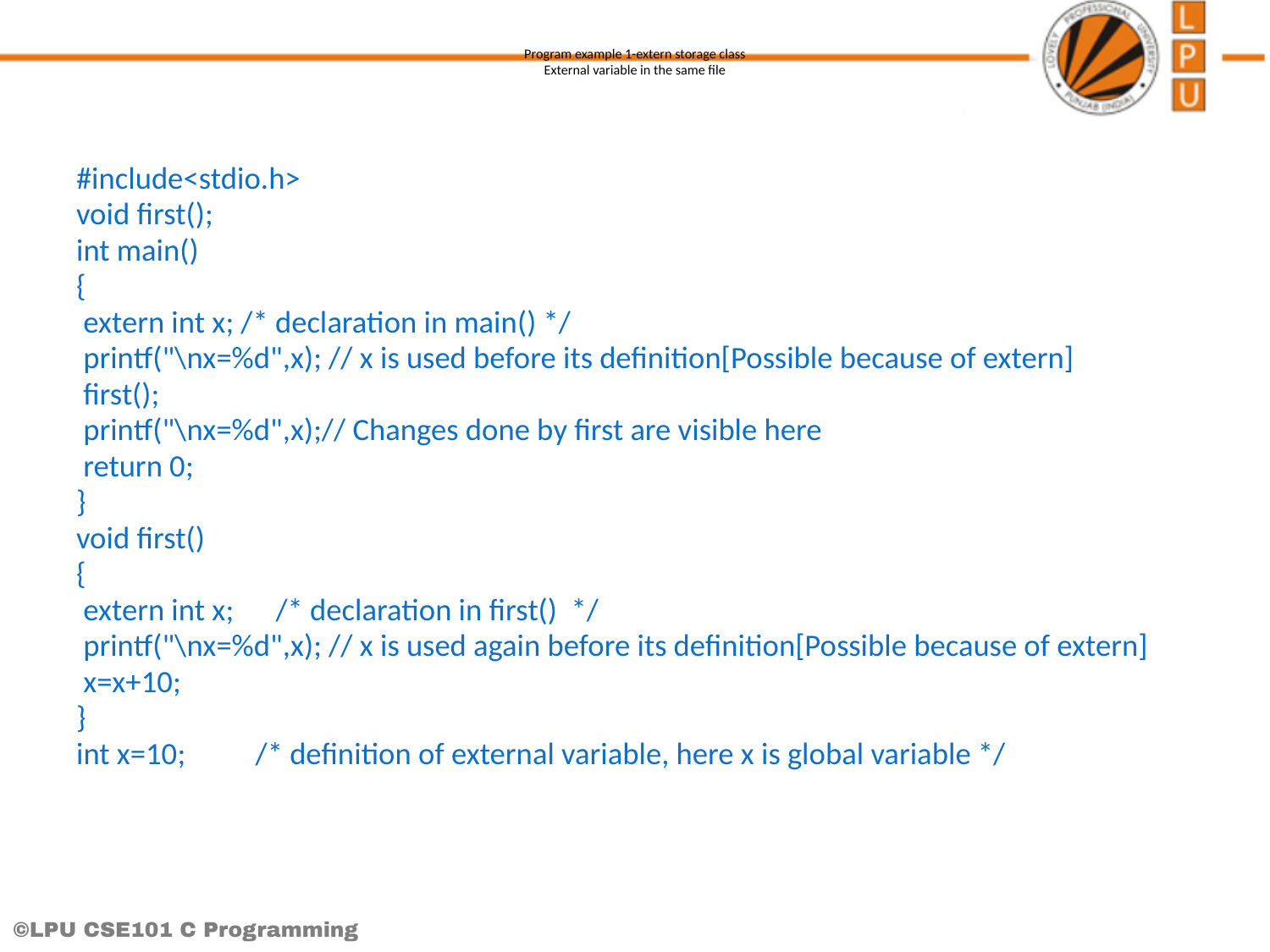

# Program example 1-extern storage class External variable in the same file
#include<stdio.h>
void first();
int main()
{
 extern int x; /* declaration in main() */
 printf("\nx=%d",x); // x is used before its definition[Possible because of extern]
 first();
 printf("\nx=%d",x);// Changes done by first are visible here
 return 0;
}
void first()
{
 extern int x;      /* declaration in first()  */
 printf("\nx=%d",x); // x is used again before its definition[Possible because of extern]
 x=x+10;
}
int x=10;          /* definition of external variable, here x is global variable */